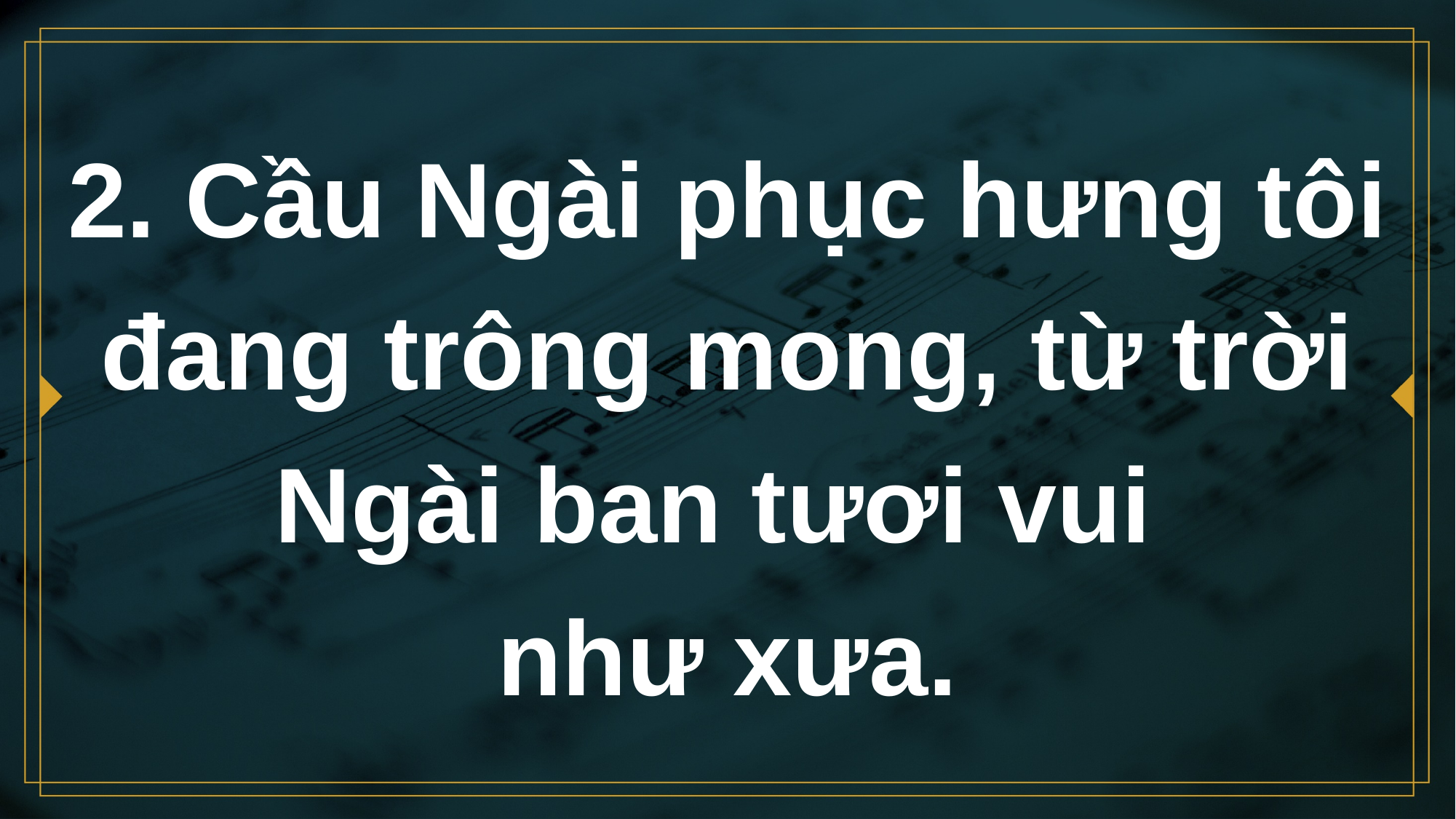

# 2. Cầu Ngài phục hưng tôi đang trông mong, từ trời Ngài ban tươi vui như xưa.